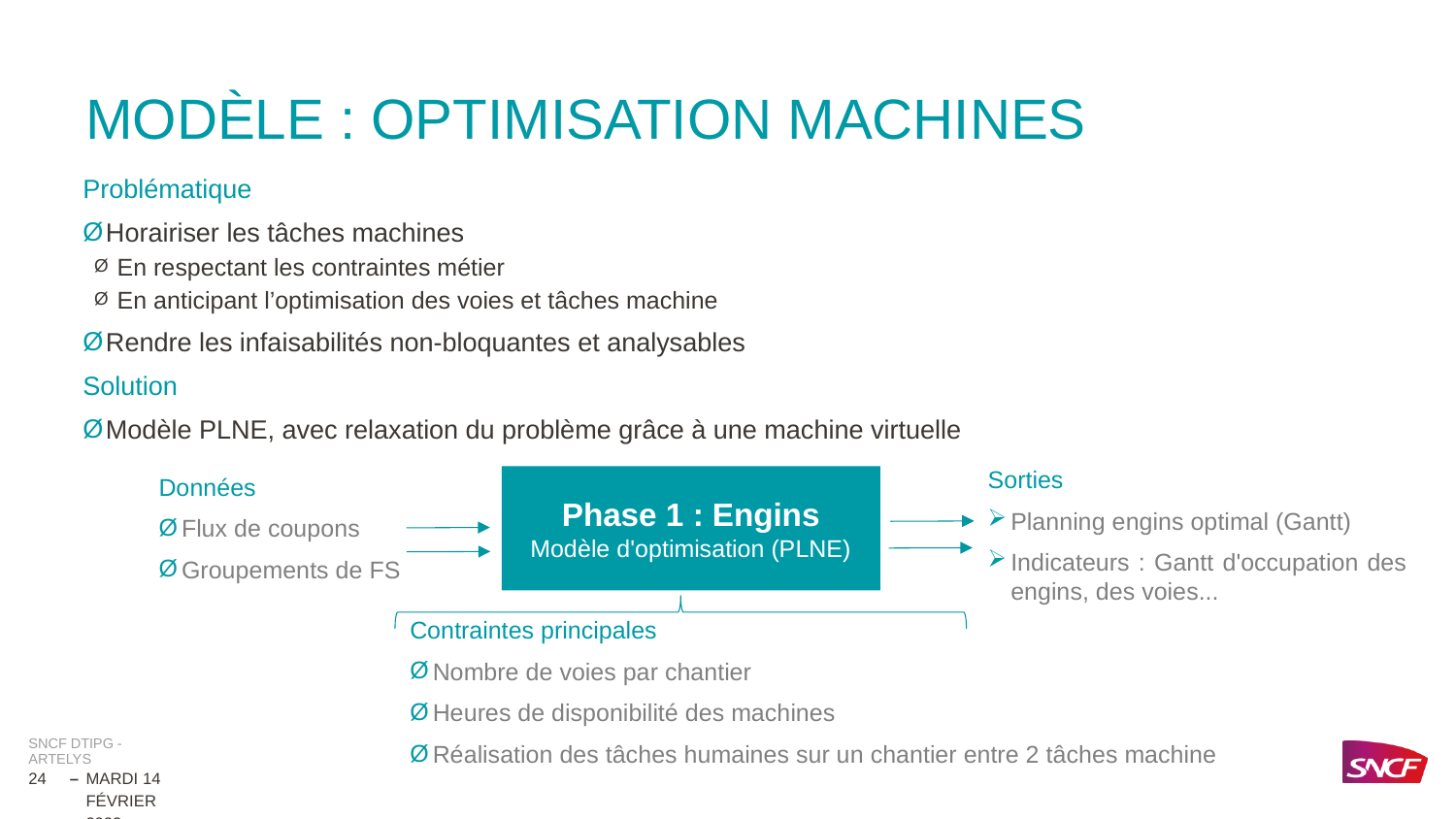

# Modèle : Optimisation Machines
Problématique
Horairiser les tâches machines
En respectant les contraintes métier
En anticipant l’optimisation des voies et tâches machine
Rendre les infaisabilités non-bloquantes et analysables
Solution
Modèle PLNE, avec relaxation du problème grâce à une machine virtuelle

Sorties
Planning engins optimal (Gantt)
Indicateurs : Gantt d'occupation des engins, des voies...

Données
Flux de coupons
Groupements de FS
Phase 1 : Engins
Modèle d'optimisation (PLNE)
Contraintes principales
Nombre de voies par chantier
Heures de disponibilité des machines
Réalisation des tâches humaines sur un chantier entre 2 tâches machine
SNCF DTIPG - Artelys
24
mardi 14 février 2023